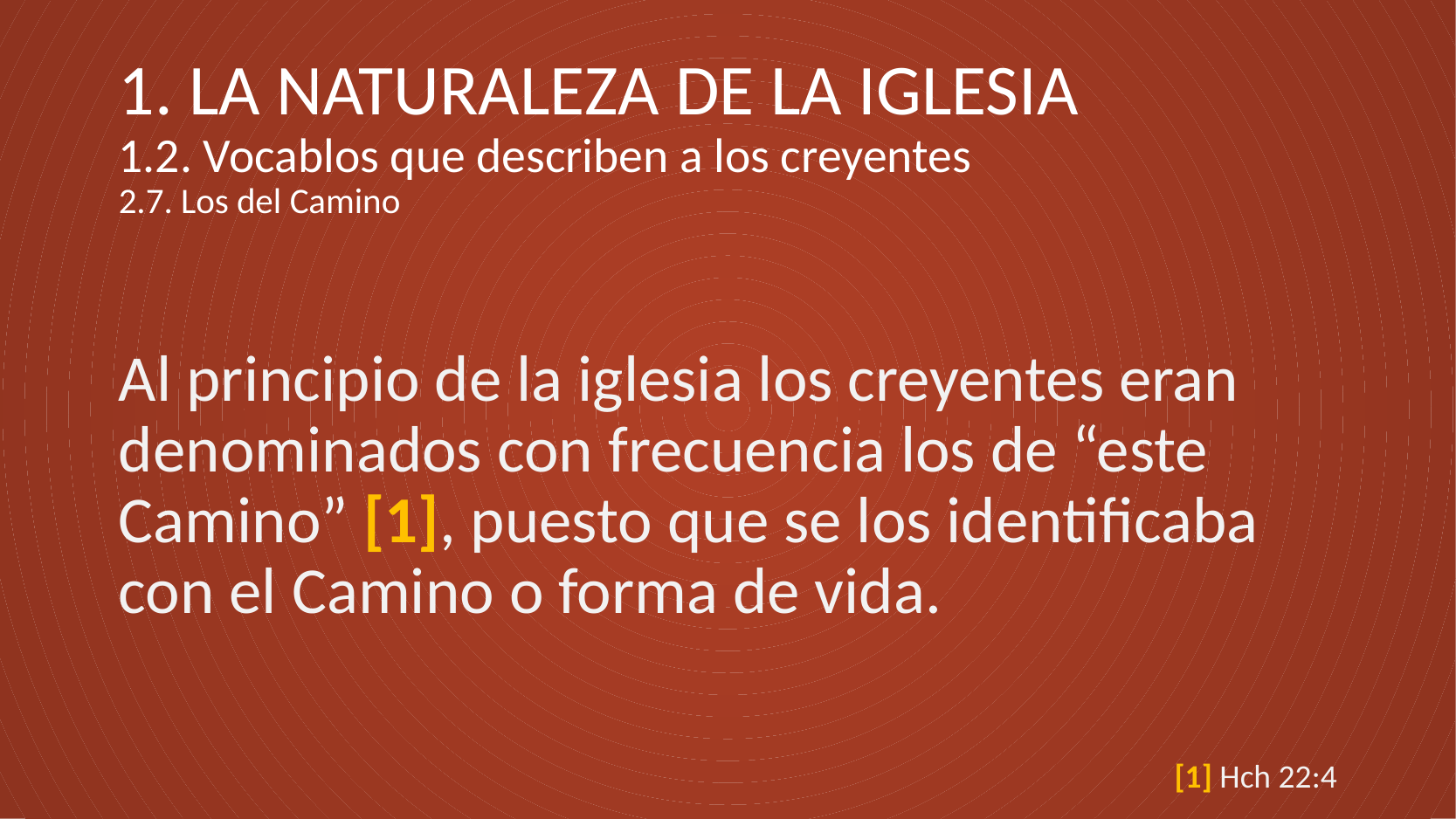

# 1. LA NATURALEZA DE LA IGLESIA 1.2. Vocablos que describen a los creyentes 2.7. Los del Camino
Al principio de la iglesia los creyentes eran denominados con frecuencia los de “este Camino” [1], puesto que se los identificaba con el Camino o forma de vida.
[1] Hch 22:4